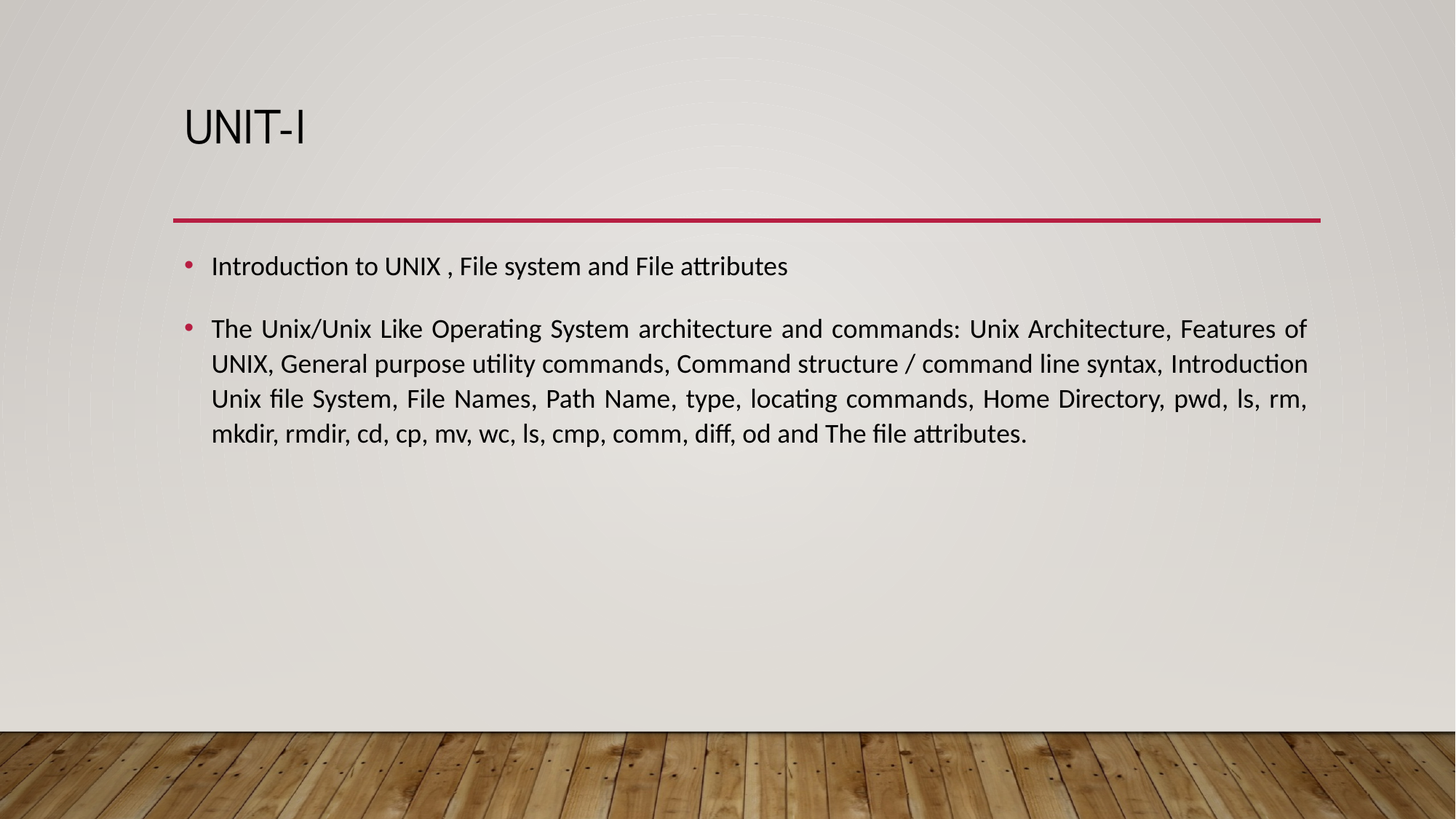

# Unit-i
Introduction to UNIX , File system and File attributes
The Unix/Unix Like Operating System architecture and commands: Unix Architecture, Features of UNIX, General purpose utility commands, Command structure / command line syntax, Introduction Unix file System, File Names, Path Name, type, locating commands, Home Directory, pwd, ls, rm, mkdir, rmdir, cd, cp, mv, wc, ls, cmp, comm, diff, od and The file attributes.